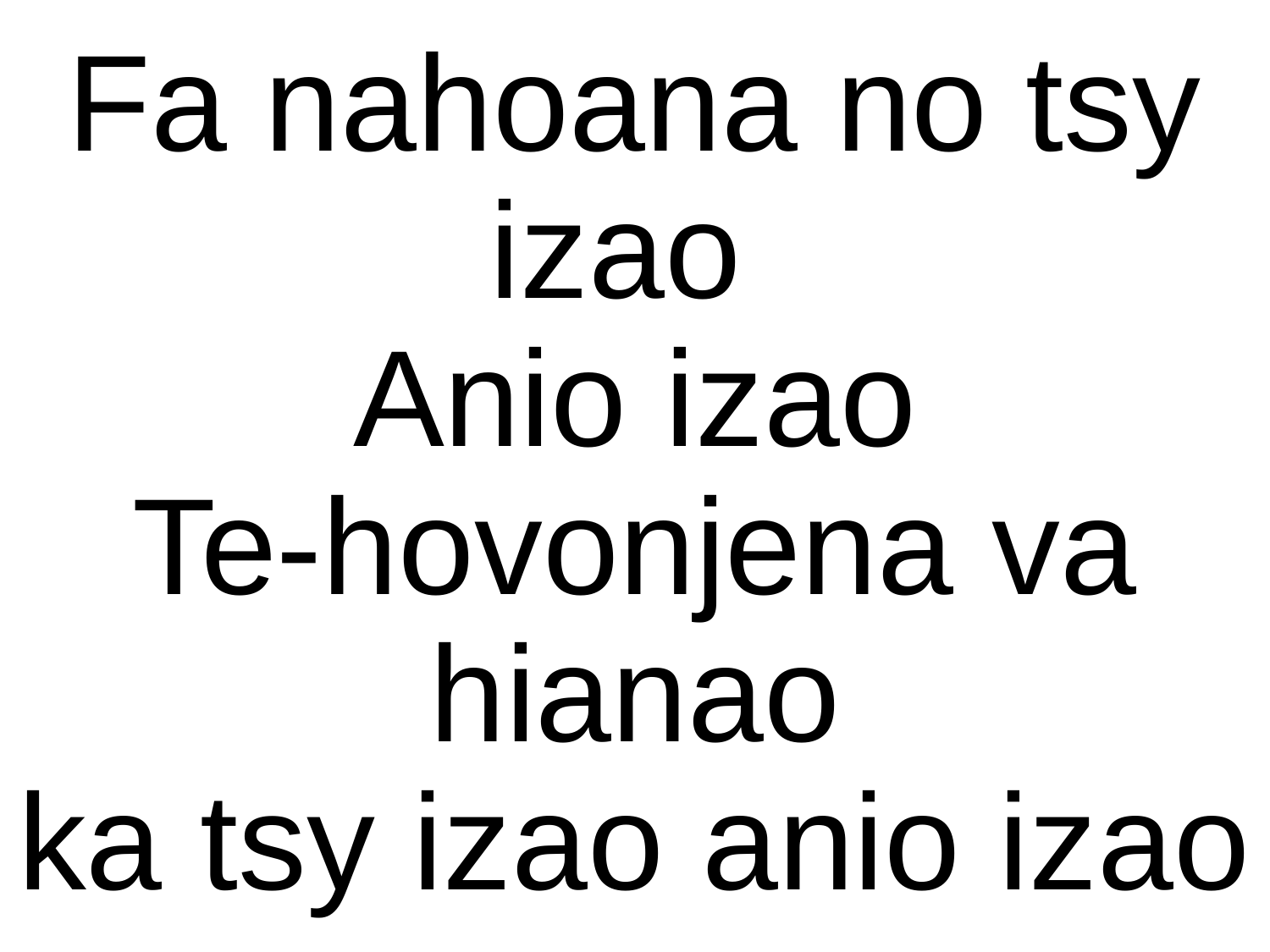

# Fa nahoana no tsy izao Anio izao Te-hovonjena va hianao ka tsy izao anio izao